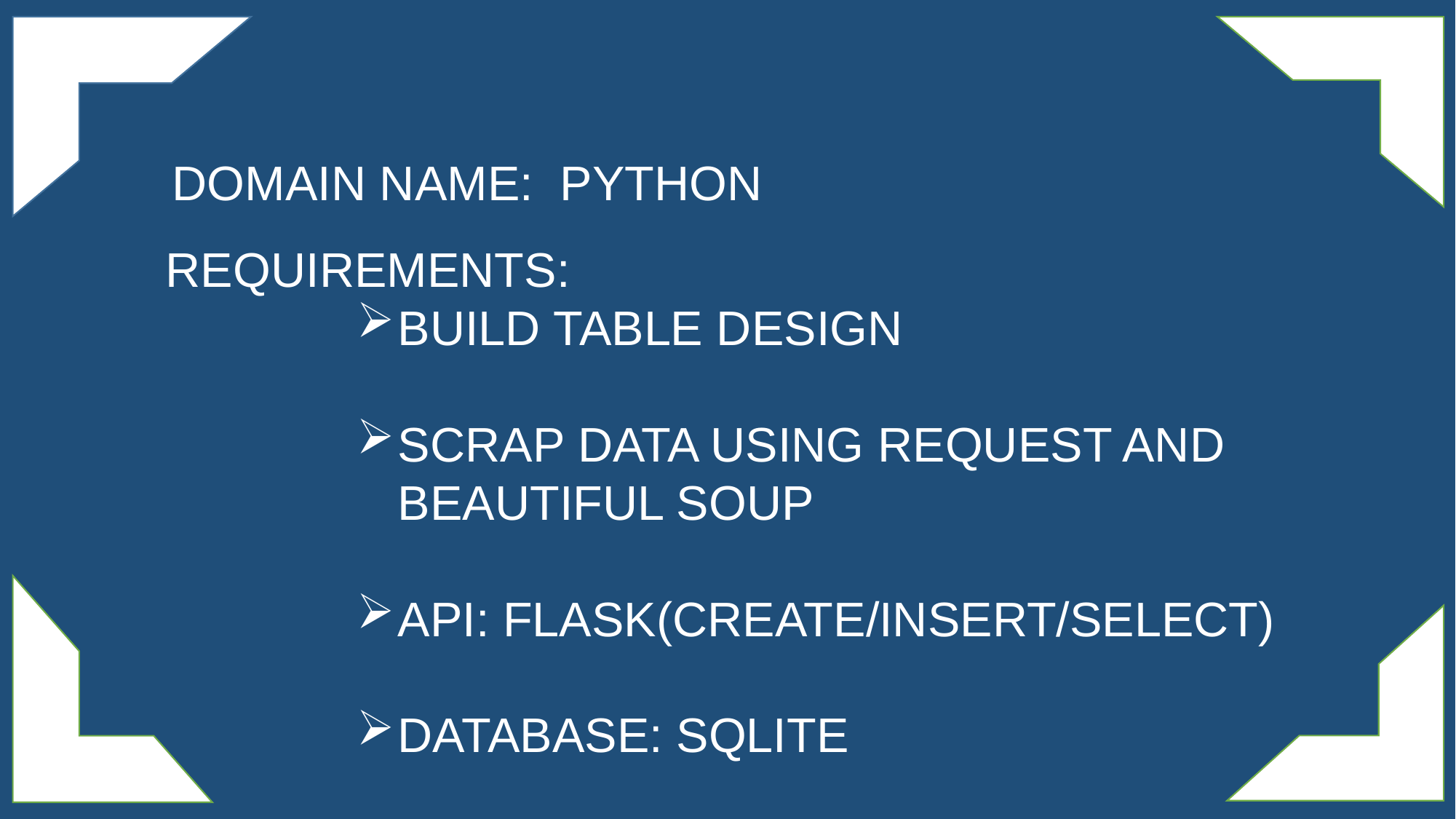

DOMAIN NAME:  PYTHON
  REQUIREMENTS:
BUILD TABLE DESIGN

SCRAP DATA USING REQUEST AND BEAUTIFUL SOUP

API: FLASK(CREATE/INSERT/SELECT)

DATABASE: SQLITE